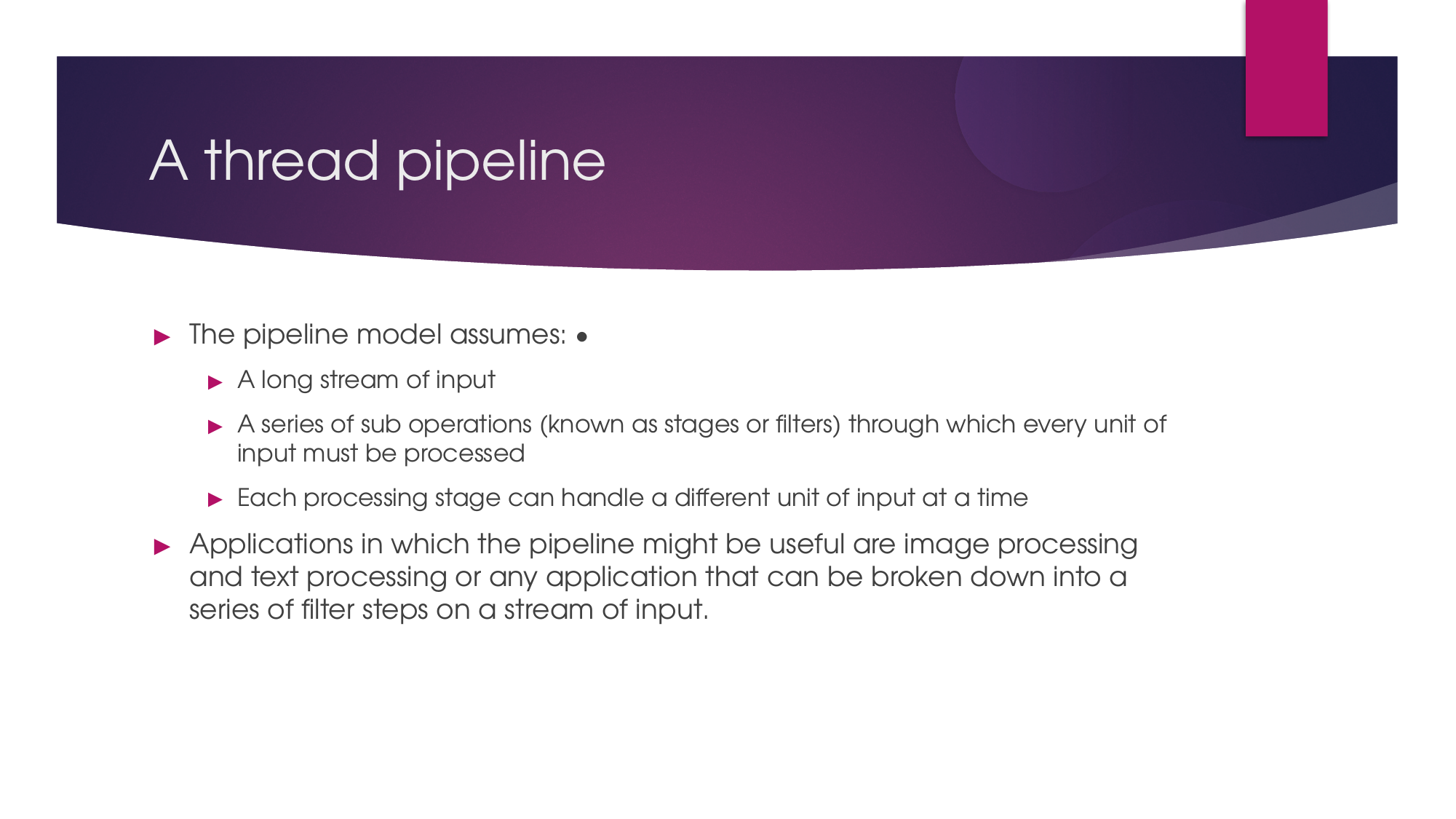

A thread pipeline
The pipeline model assumes: ∙
A long stream of input
A series of sub operations (known as stages or filters) through which every unit of input must be processed
Each processing stage can handle a different unit of input at a time
Applications in which the pipeline might be useful are image processing and text processing or any application that can be broken down into a series of filter steps on a stream of input.